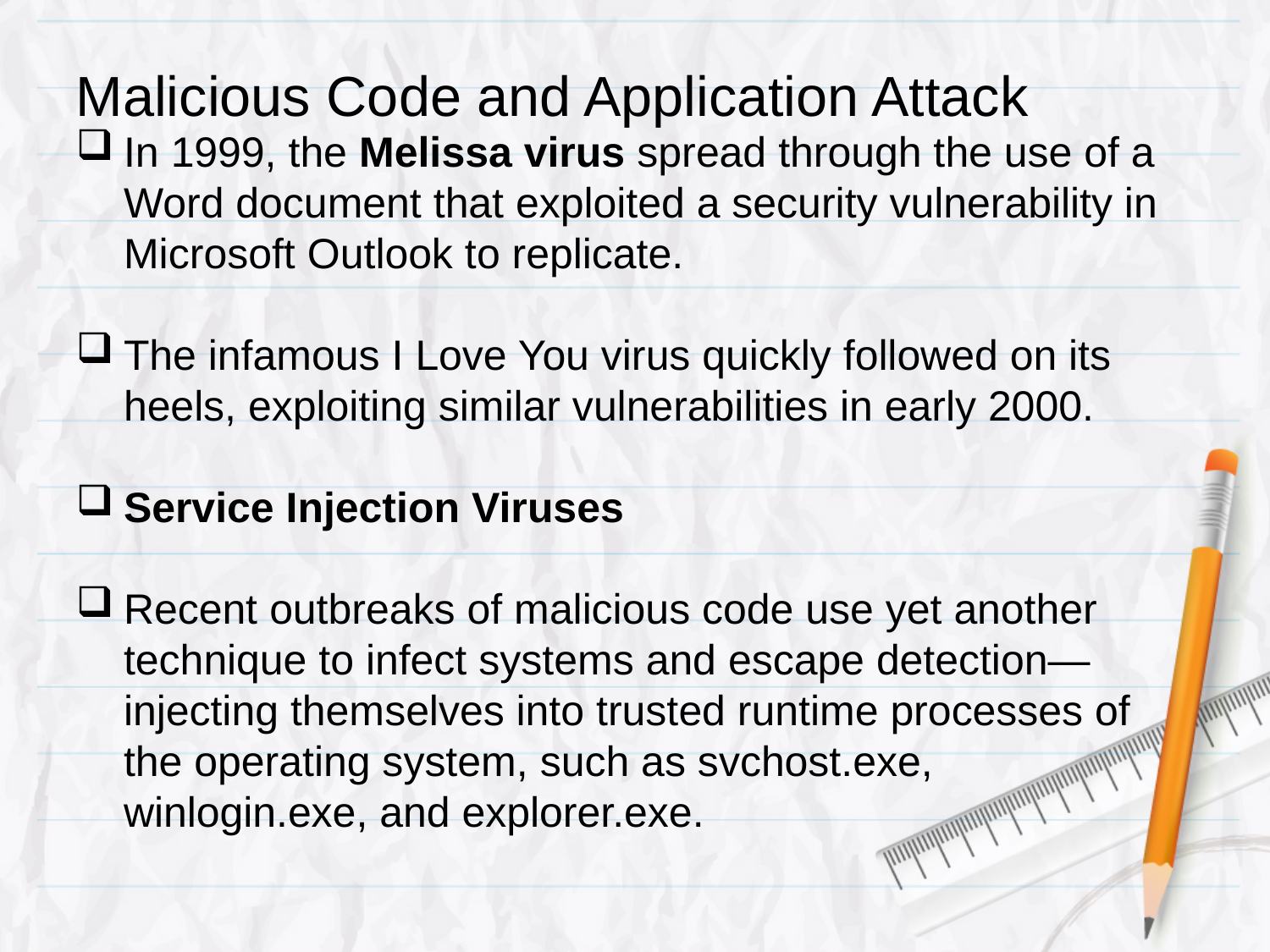

# Malicious Code and Application Attack
In 1999, the Melissa virus spread through the use of a Word document that exploited a security vulnerability in Microsoft Outlook to replicate.

The infamous I Love You virus quickly followed on its heels, exploiting similar vulnerabilities in early 2000.

Service Injection Viruses

Recent outbreaks of malicious code use yet another technique to infect systems and escape detection—injecting themselves into trusted runtime processes of the operating system, such as svchost.exe, winlogin.exe, and explorer.exe.